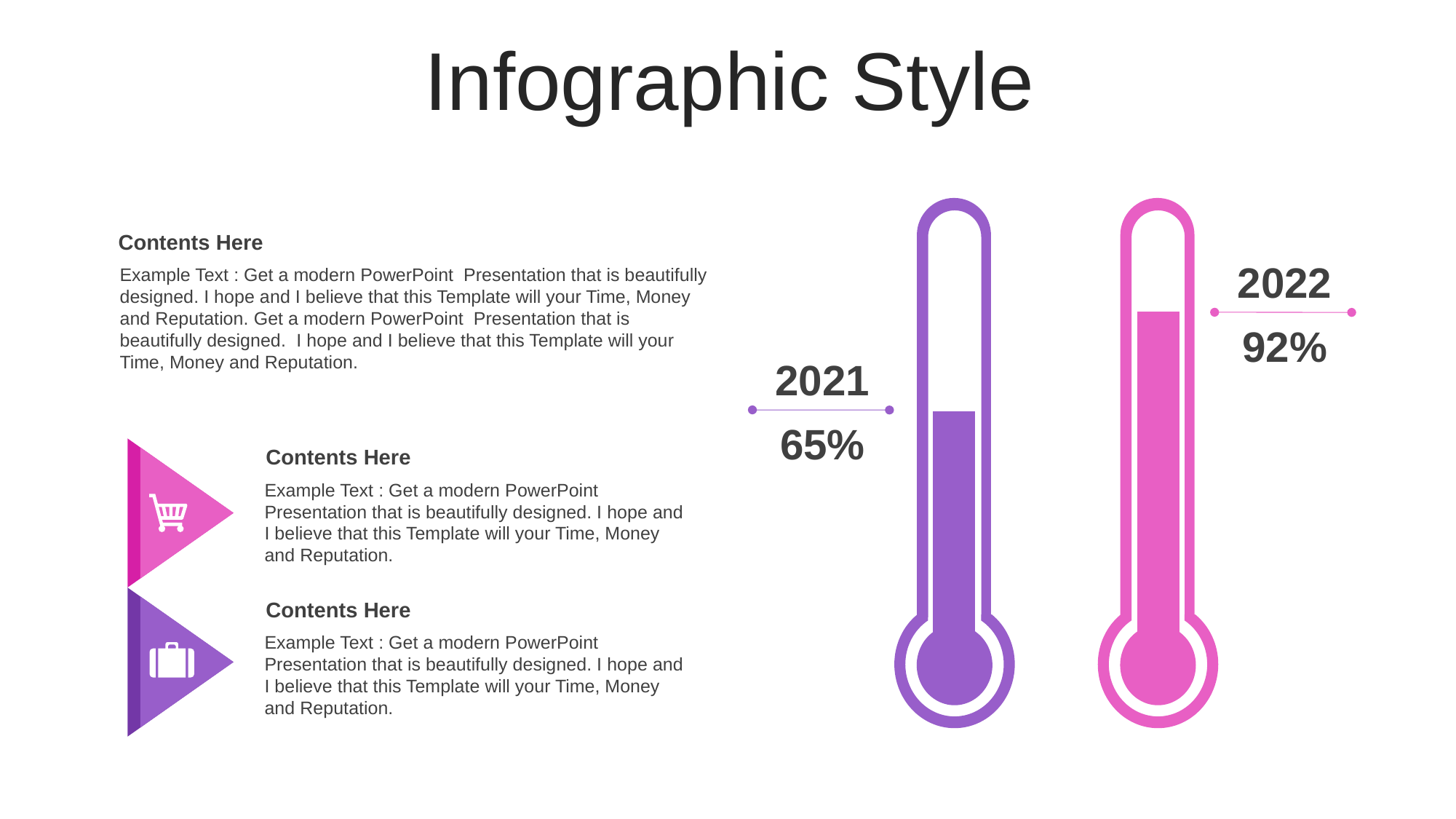

Infographic Style

Contents Here
Example Text : Get a modern PowerPoint  Presentation that is beautifully designed. I hope and I believe that this Template will your Time, Money and Reputation. Get a modern PowerPoint  Presentation that is beautifully designed.  I hope and I believe that this Template will your Time, Money and Reputation.

### Chart

| Category |
|---|
2022

### Chart

| Category | Series 1 |
|---|---|
| Category 1 | 65.0 |
| Category 2 | 92.0 |
92%
2021
65%

Contents Here
Example Text : Get a modern PowerPoint  Presentation that is beautifully designed. I hope and I believe that this Template will your Time, Money and Reputation.

Contents Here
Example Text : Get a modern PowerPoint  Presentation that is beautifully designed. I hope and I believe that this Template will your Time, Money and Reputation.